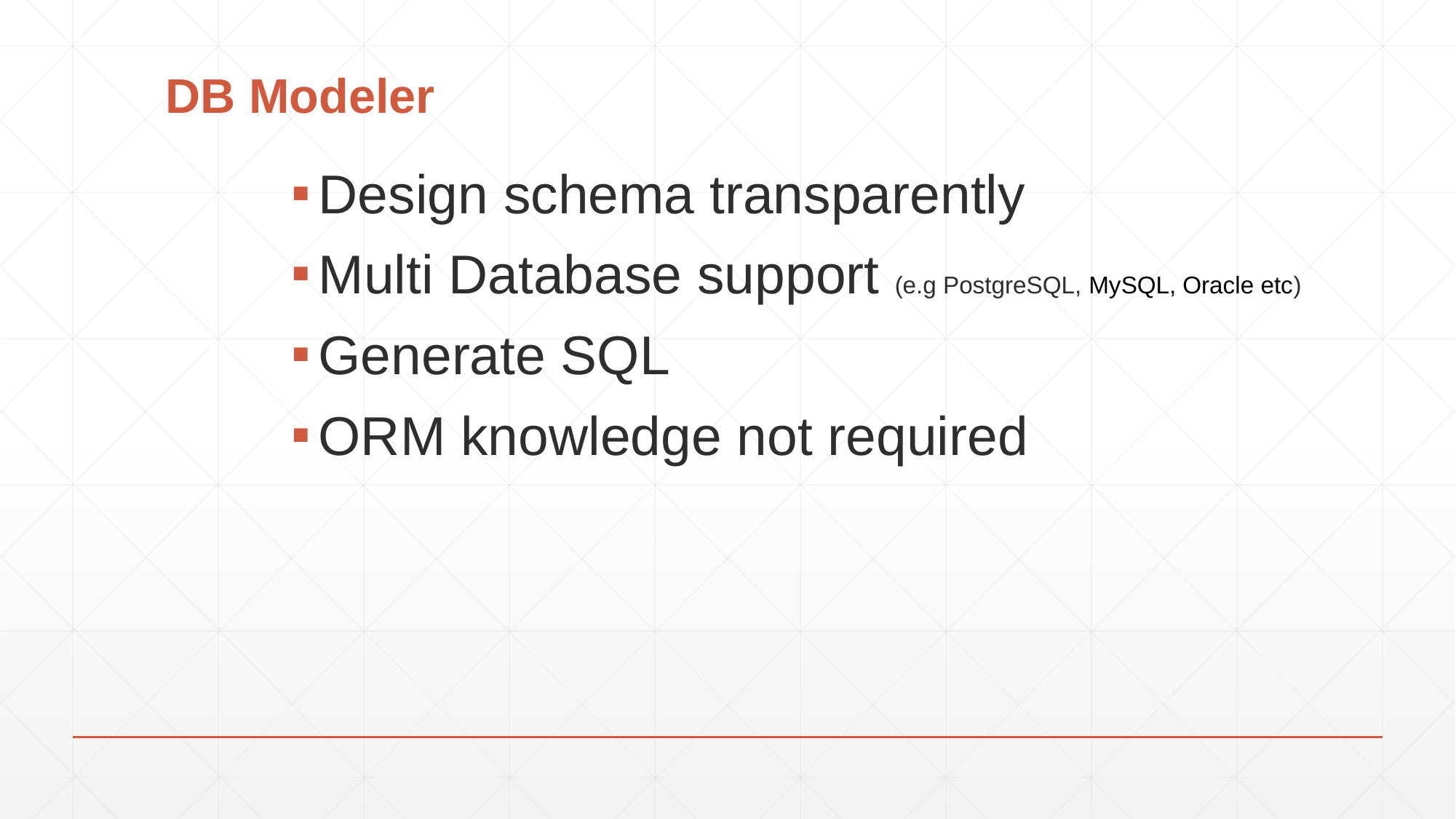

# DB Modeler
Design schema transparently
Multi Database support (e.g PostgreSQL, MySQL, Oracle etc)
Generate SQL
ORM knowledge not required